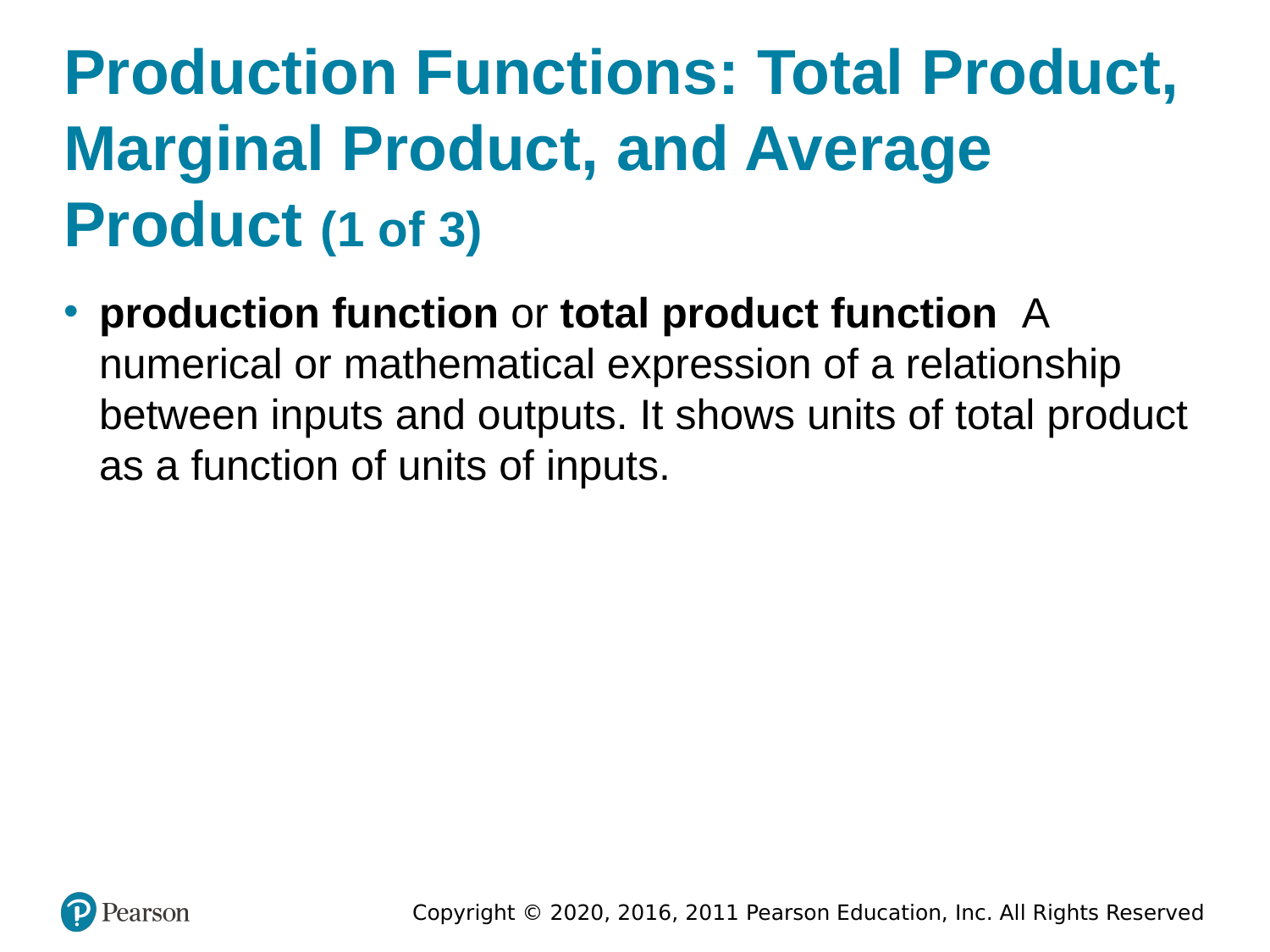

# Production Functions: Total Product, Marginal Product, and Average Product (1 of 3)
production function or total product function  A numerical or mathematical expression of a relationship between inputs and outputs. It shows units of total product as a function of units of inputs.